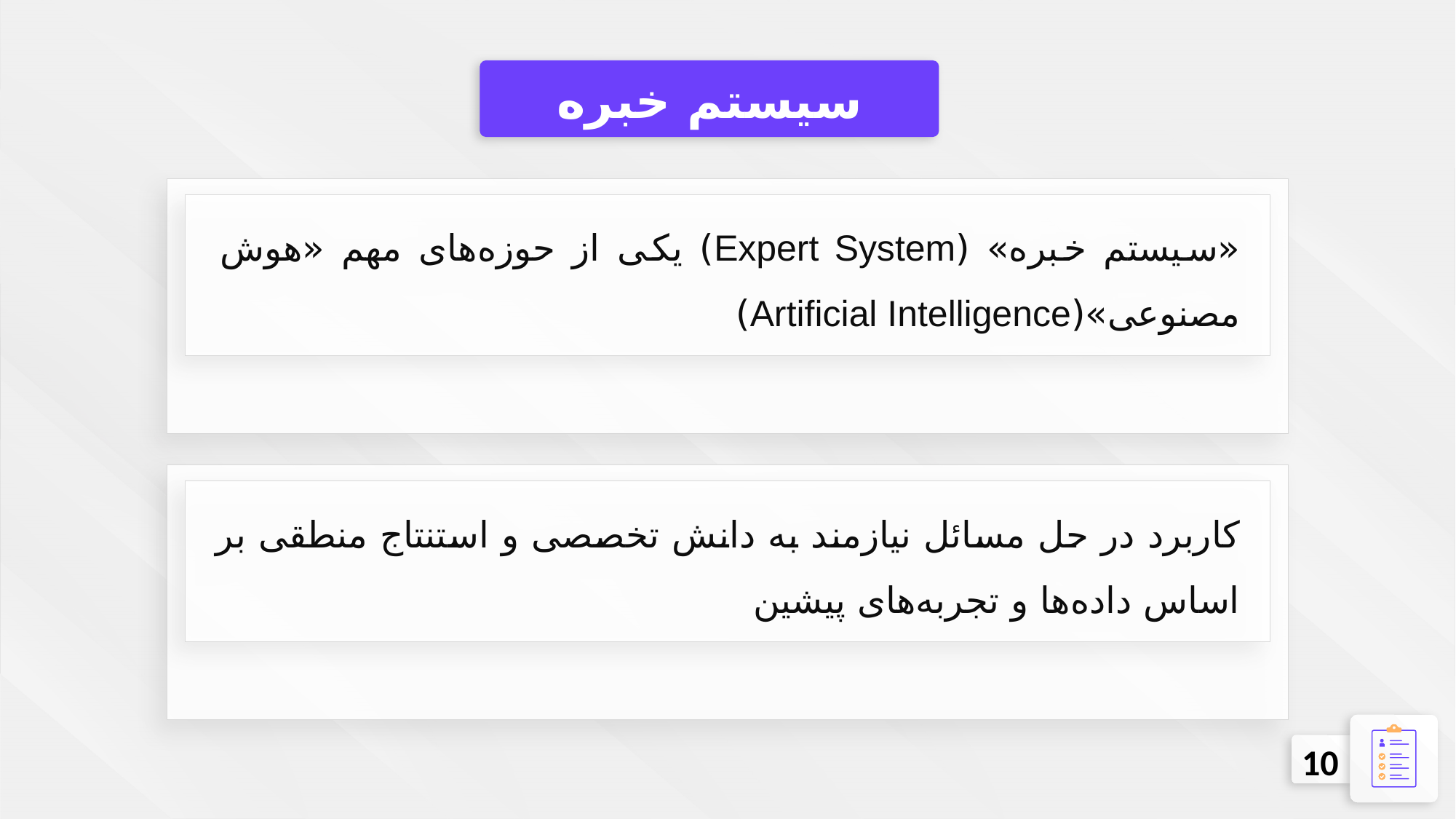

سیستم خبره

«سیستم خبره» (Expert System) یکی از حوزه‌های مهم «هوش مصنوعی»(Artificial Intelligence)

کاربرد در حل مسائل نیازمند به دانش تخصصی و استنتاج منطقی بر اساس داده‌ها و تجربه‌های پیشین

10